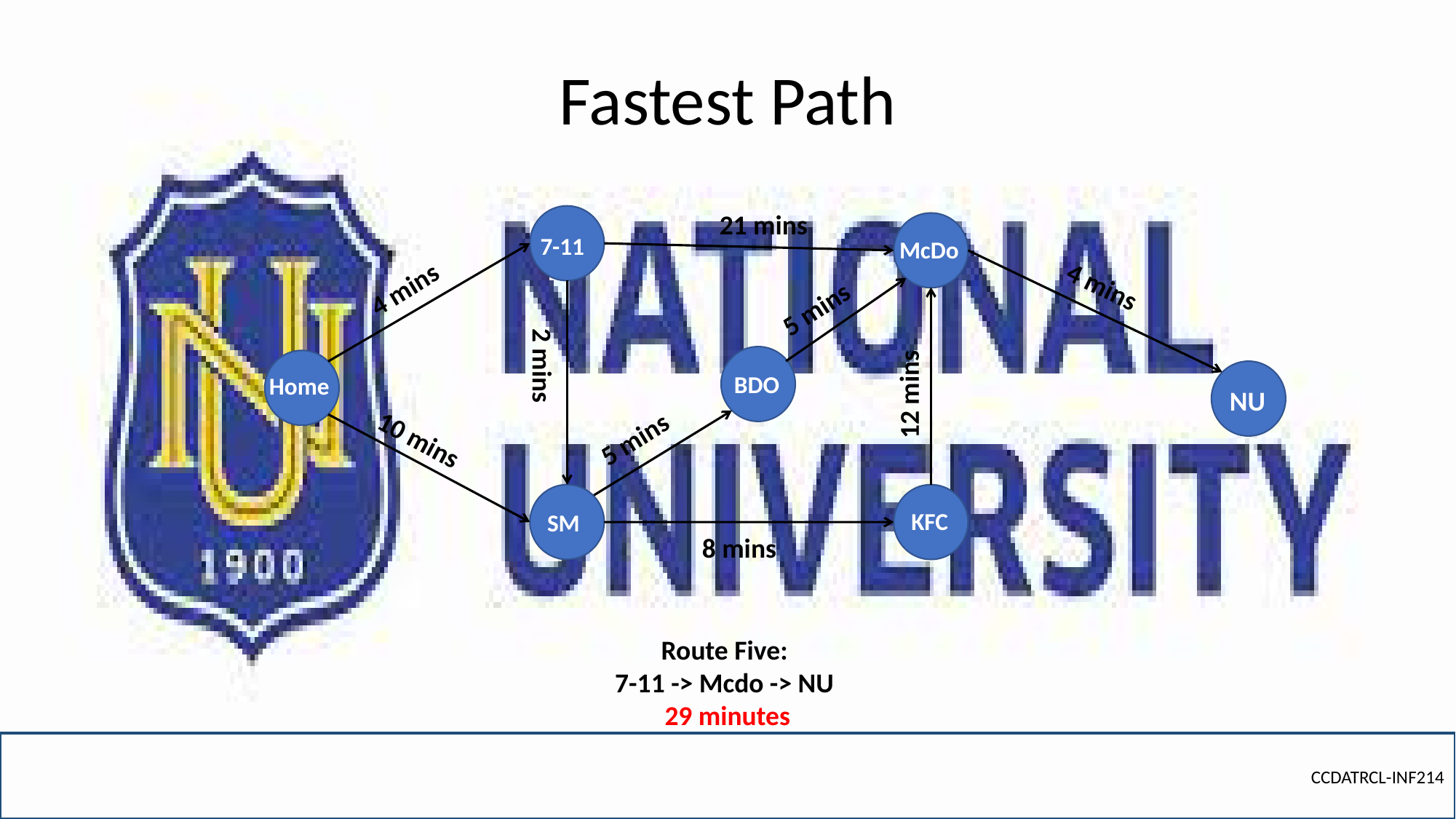

# Fastest Path
21 mins

7-11
McDo
4 mins
4 mins
5 mins

2 mins

BDO
Home
12 mins
NU
5 mins
10 mins

KFC
SM
8 mins
Route Five:
7-11 -> Mcdo -> NU
29 minutes
CCDATRCL-INF214